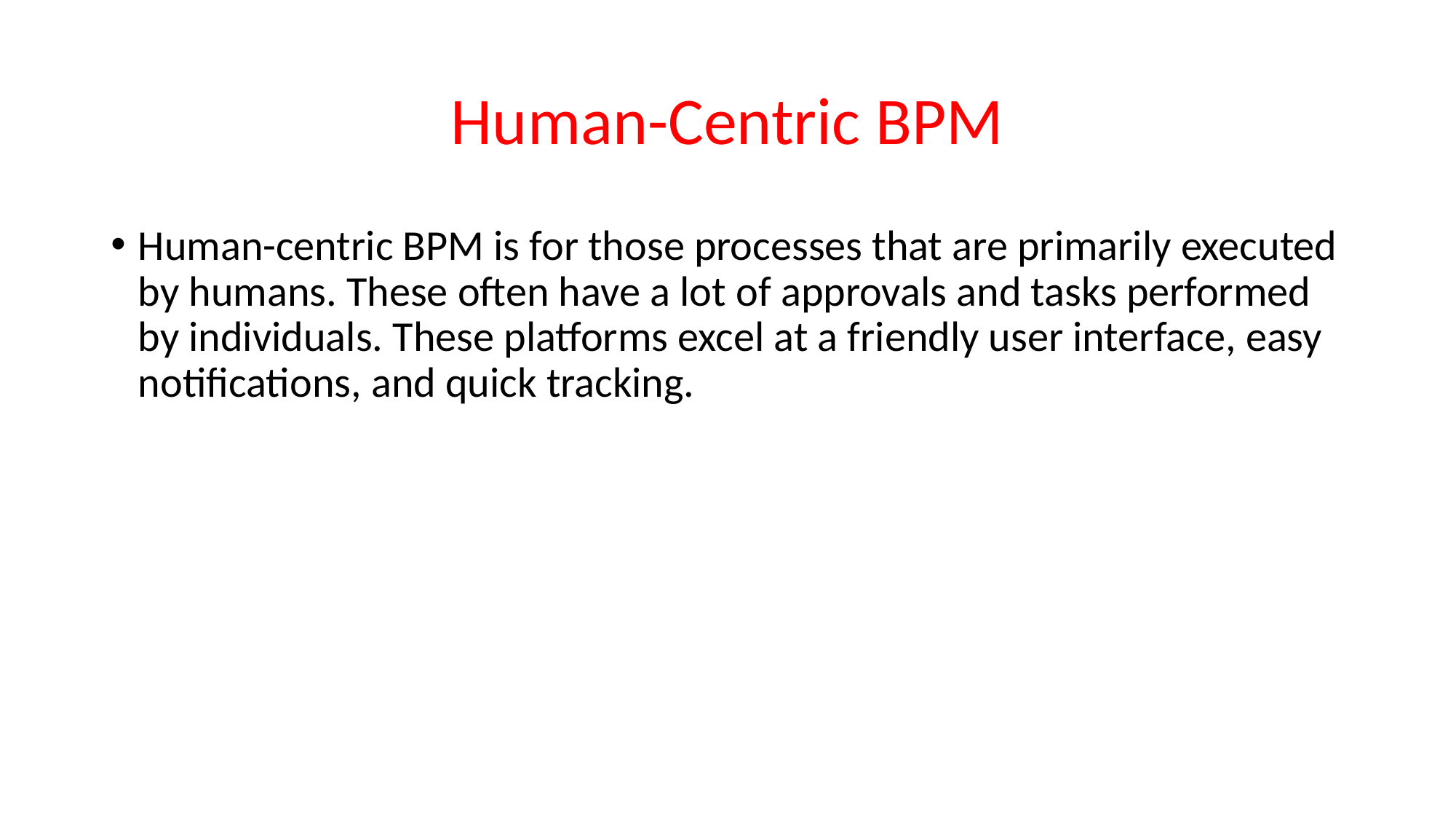

# Human-Centric BPM
Human-centric BPM is for those processes that are primarily executed by humans. These often have a lot of approvals and tasks performed by individuals. These platforms excel at a friendly user interface, easy notifications, and quick tracking.